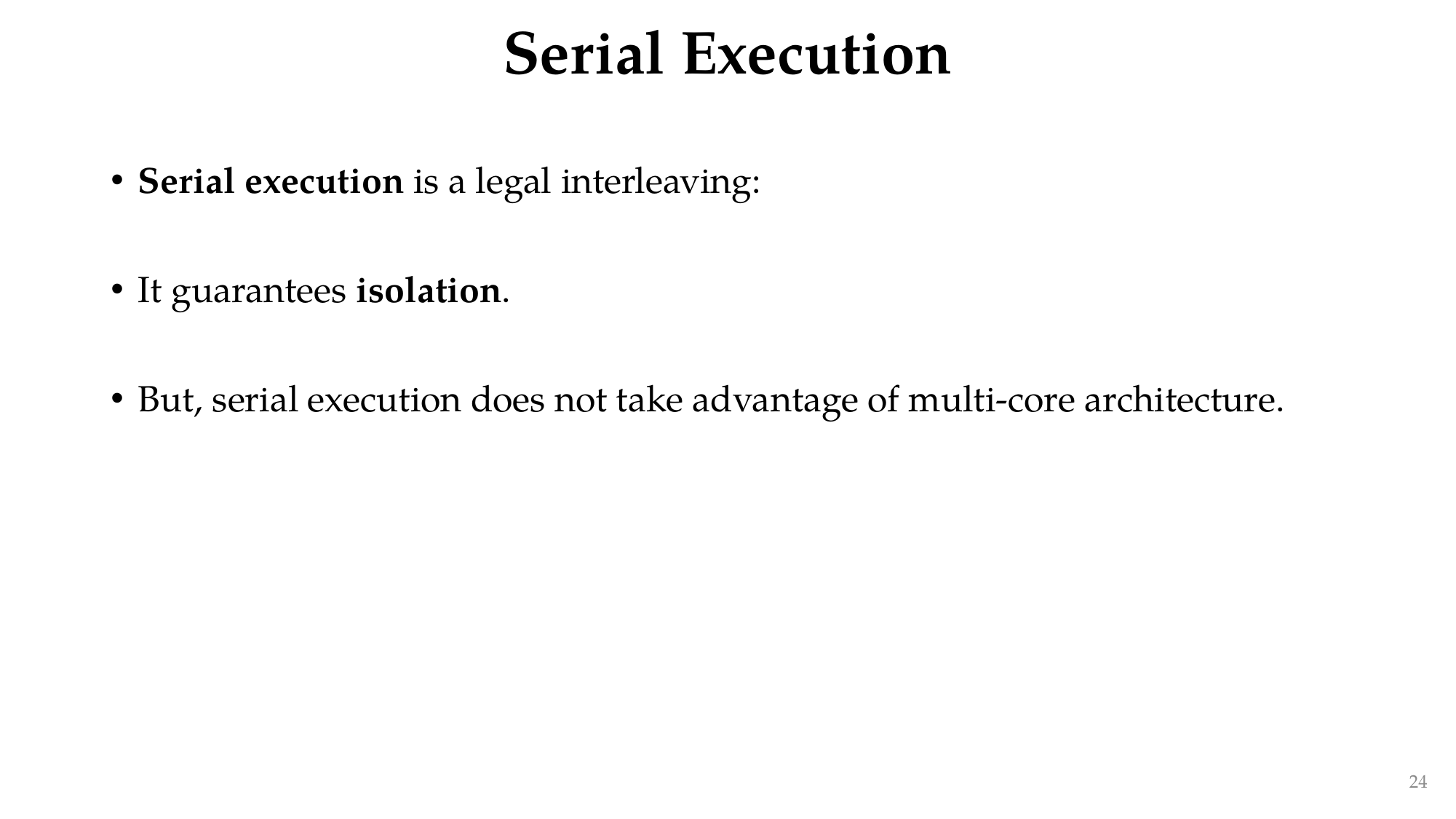

# Serial Execution
Serial execution is a legal interleaving:

It guarantees isolation.

But, serial execution does not take advantage of multi-core architecture.
24